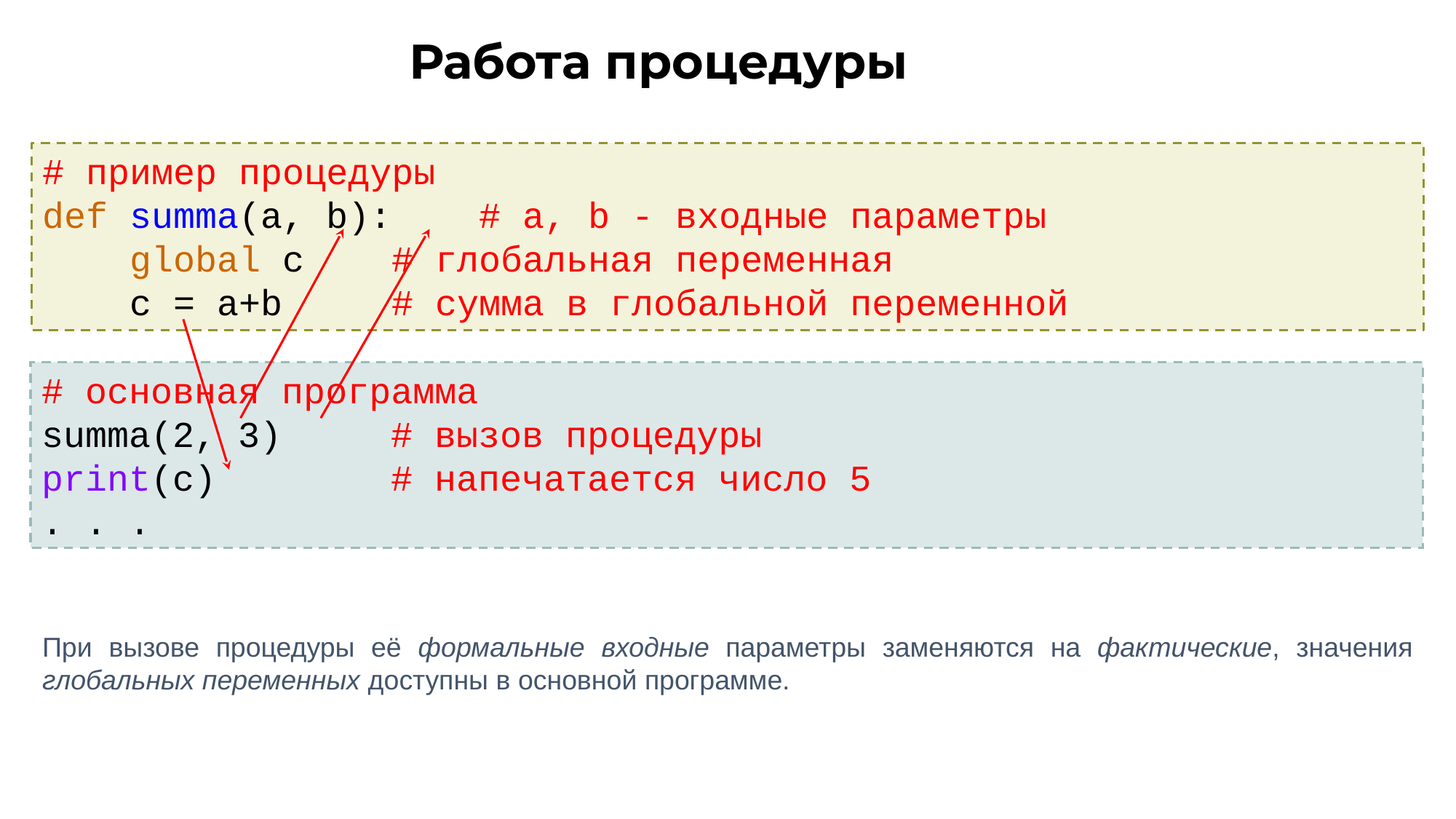

# Работа процедуры
# пример процедуры
def summa(a, b):	# a, b - входные параметры
    global c    # глобальная переменная
    c = a+b	 # сумма в глобальной переменной
# основная программа
summa(2, 3)	 # вызов процедуры
print(c)        # напечатается число 5
. . .
При вызове процедуры её формальные входные параметры заменяются на фактические, значения глобальных переменных доступны в основной программе.